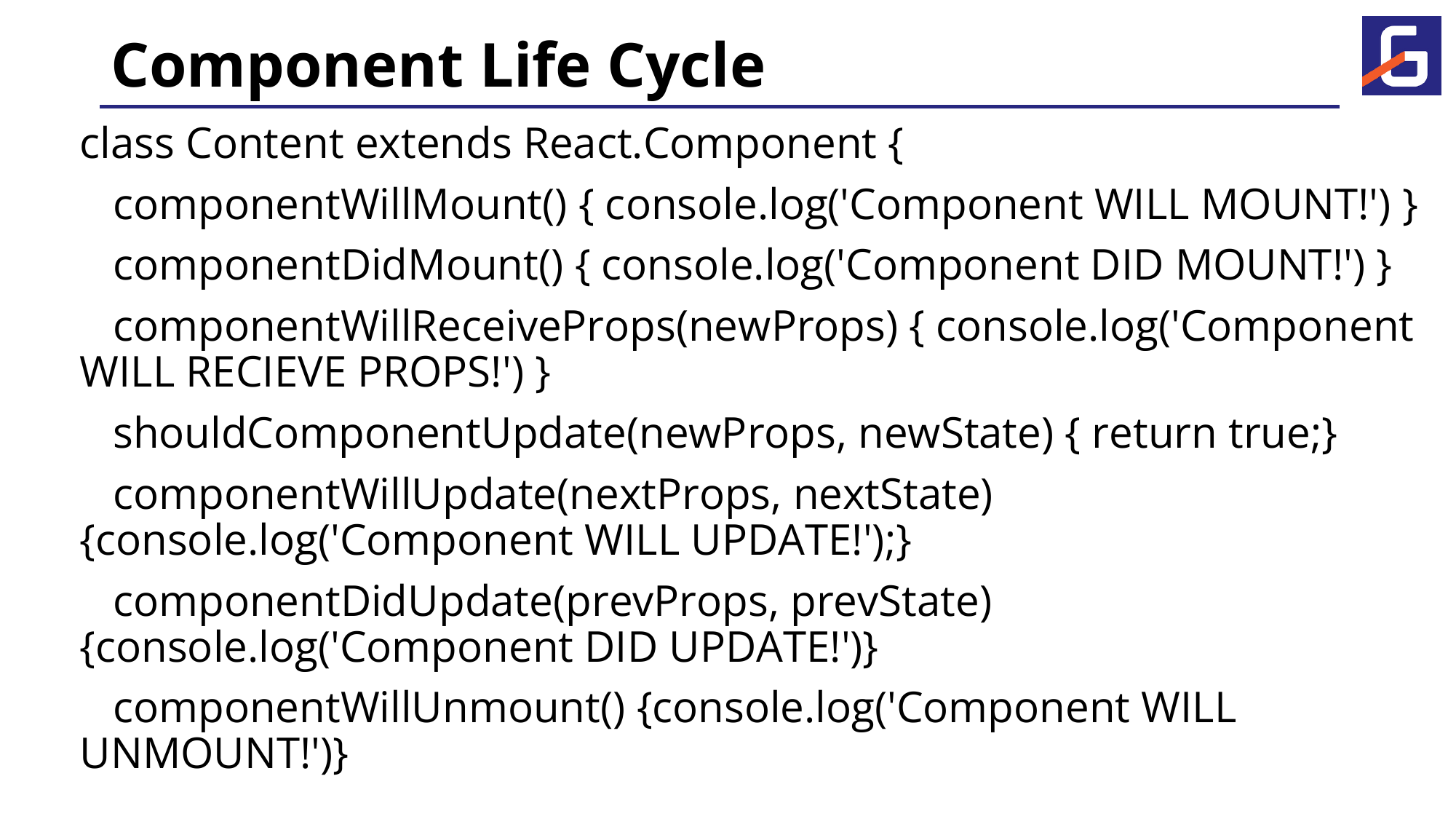

# Component Life Cycle
class Content extends React.Component {
   componentWillMount() { console.log('Component WILL MOUNT!') }
   componentDidMount() { console.log('Component DID MOUNT!') }
   componentWillReceiveProps(newProps) { console.log('Component WILL RECIEVE PROPS!') }
   shouldComponentUpdate(newProps, newState) { return true;}
   componentWillUpdate(nextProps, nextState) {console.log('Component WILL UPDATE!');}
   componentDidUpdate(prevProps, prevState) {console.log('Component DID UPDATE!')}
   componentWillUnmount() {console.log('Component WILL UNMOUNT!')}